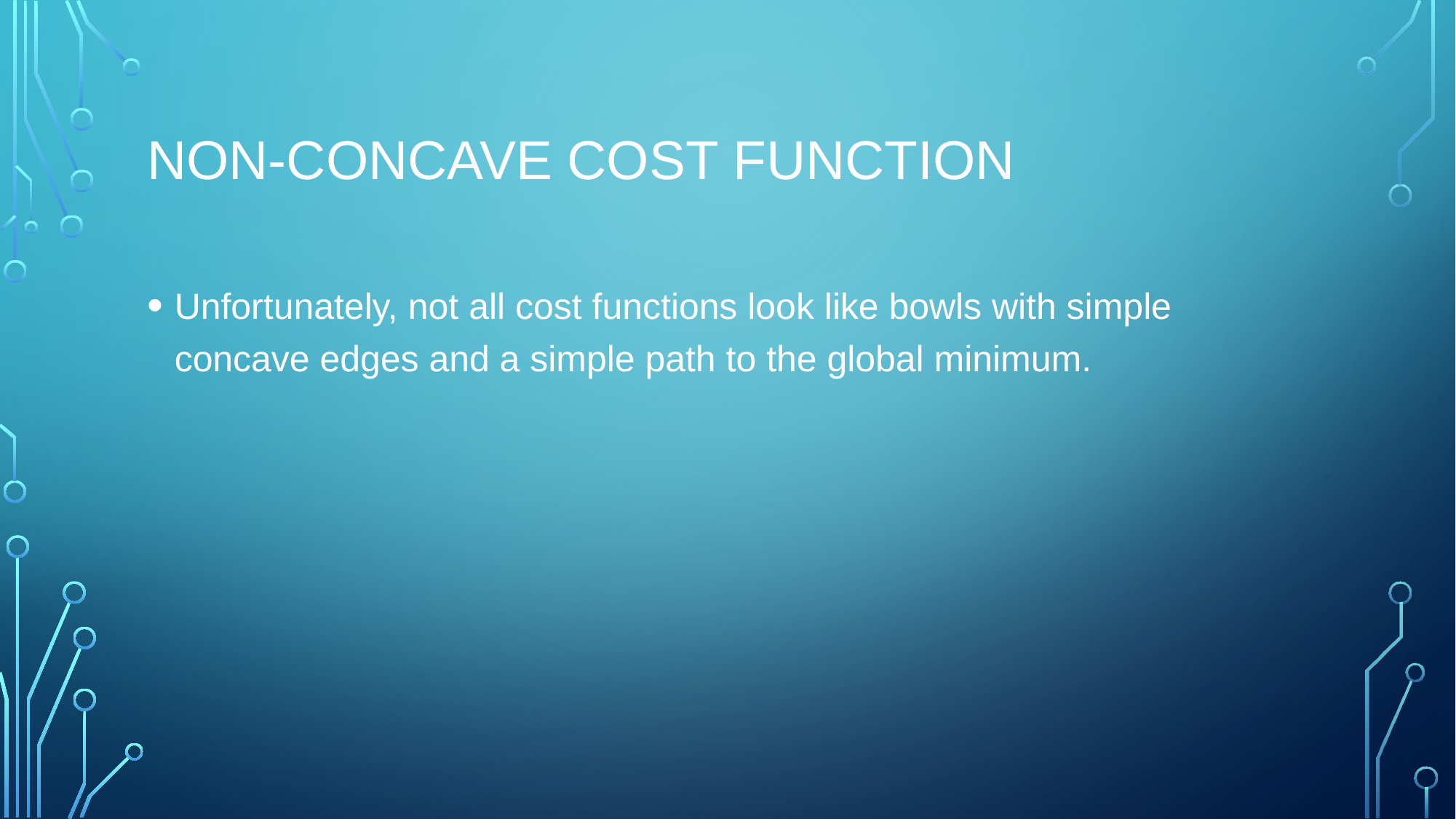

# Non-concave cost function
Unfortunately, not all cost functions look like bowls with simple concave edges and a simple path to the global minimum.